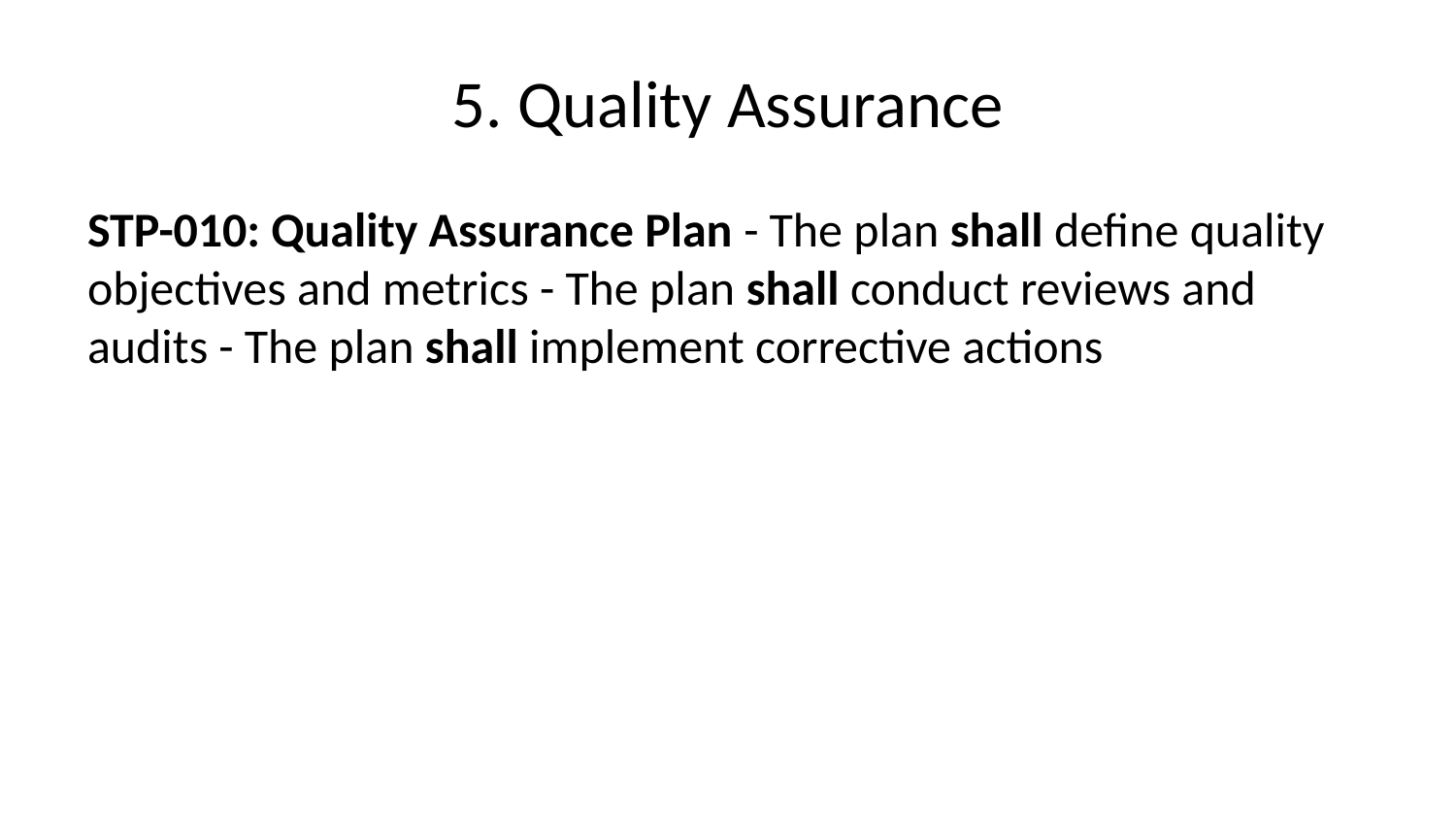

# 5. Quality Assurance
STP-010: Quality Assurance Plan - The plan shall define quality objectives and metrics - The plan shall conduct reviews and audits - The plan shall implement corrective actions